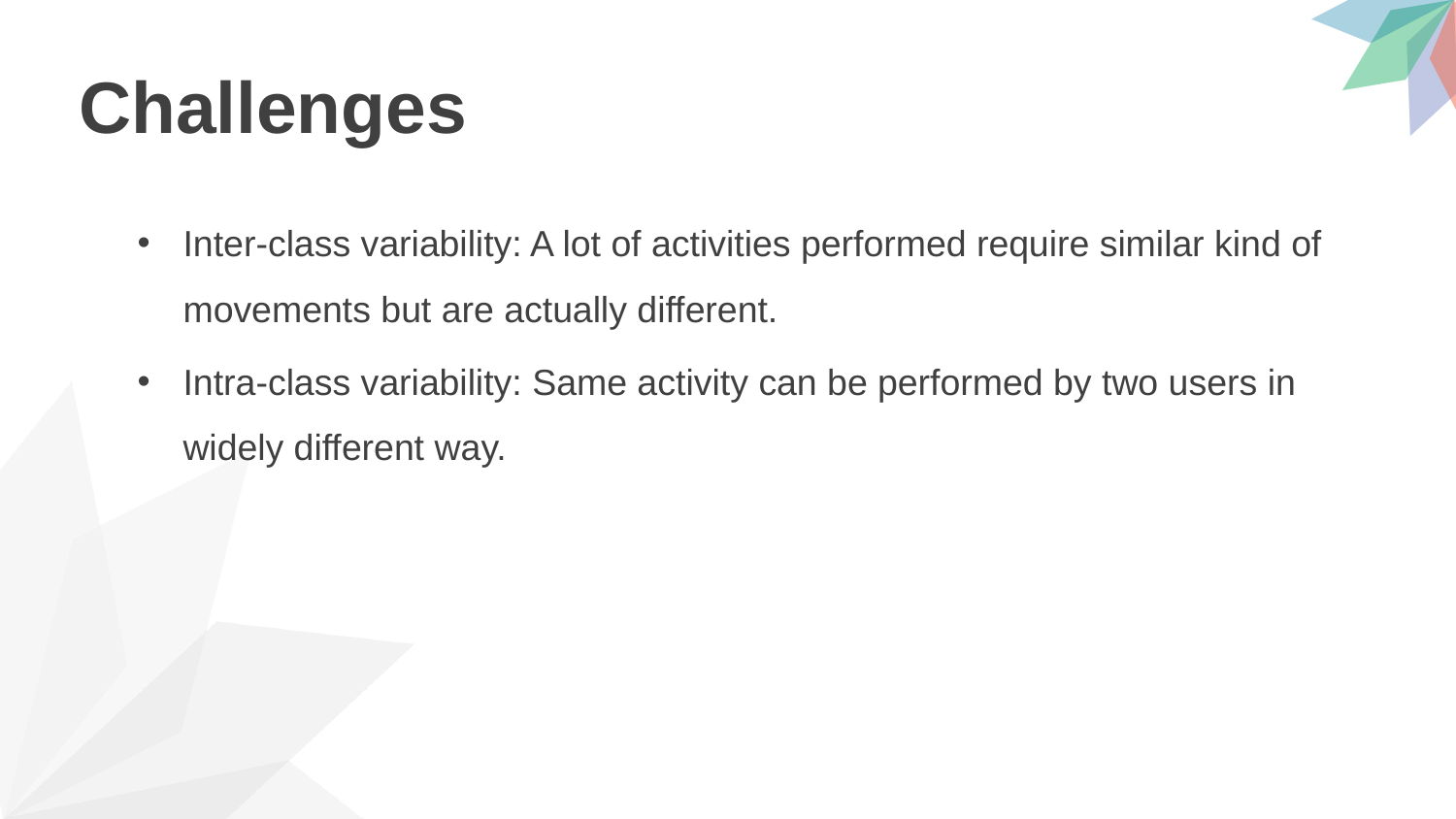

# Challenges
Inter-class variability: A lot of activities performed require similar kind of movements but are actually different.
Intra-class variability: Same activity can be performed by two users in widely different way.